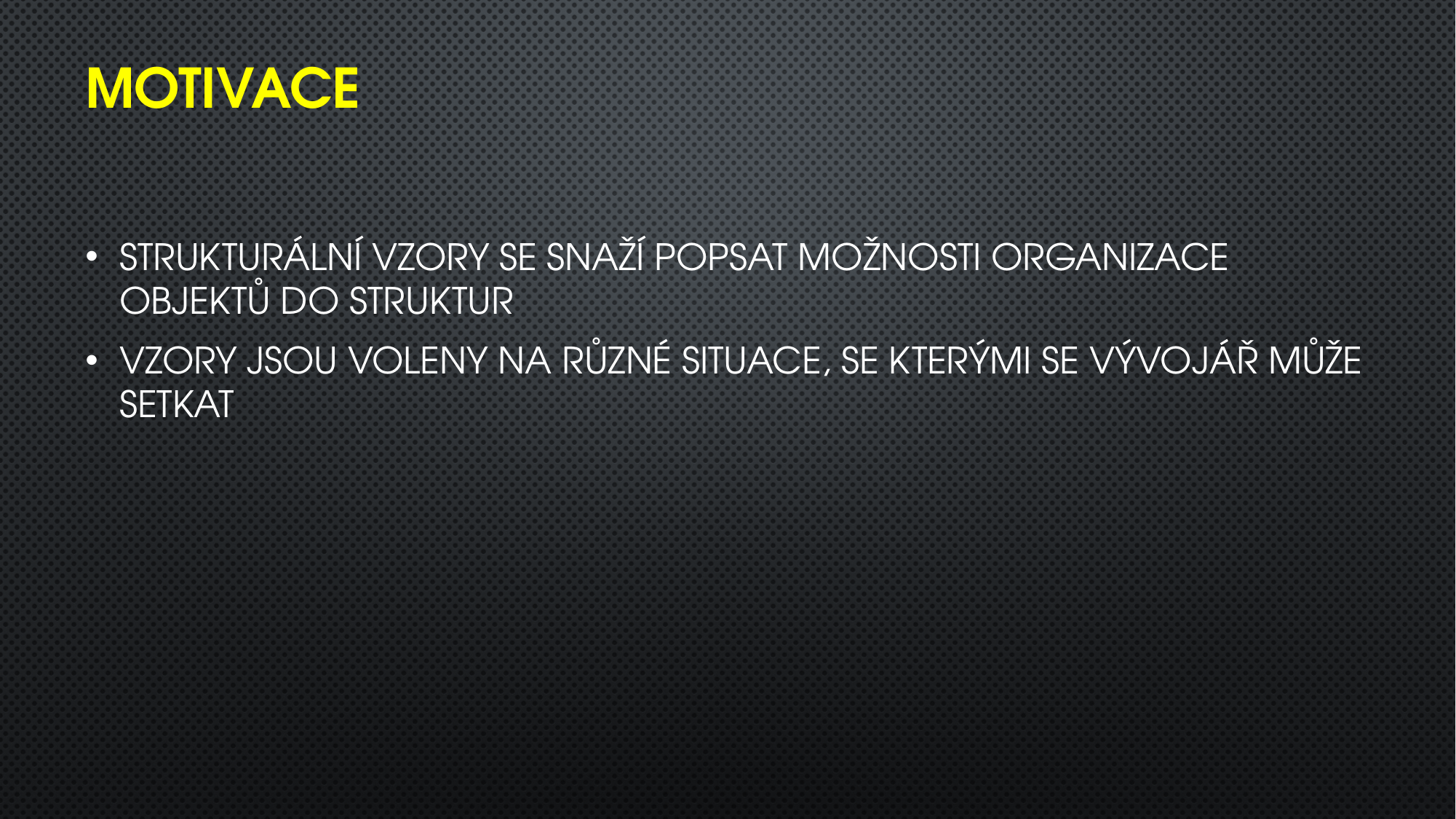

# MOTIVACE
Strukturální vzory se snaží popsat možnosti organizace objektů do struktur
Vzory jsou voleny na různé situace, se kterými se vývojář může setkat